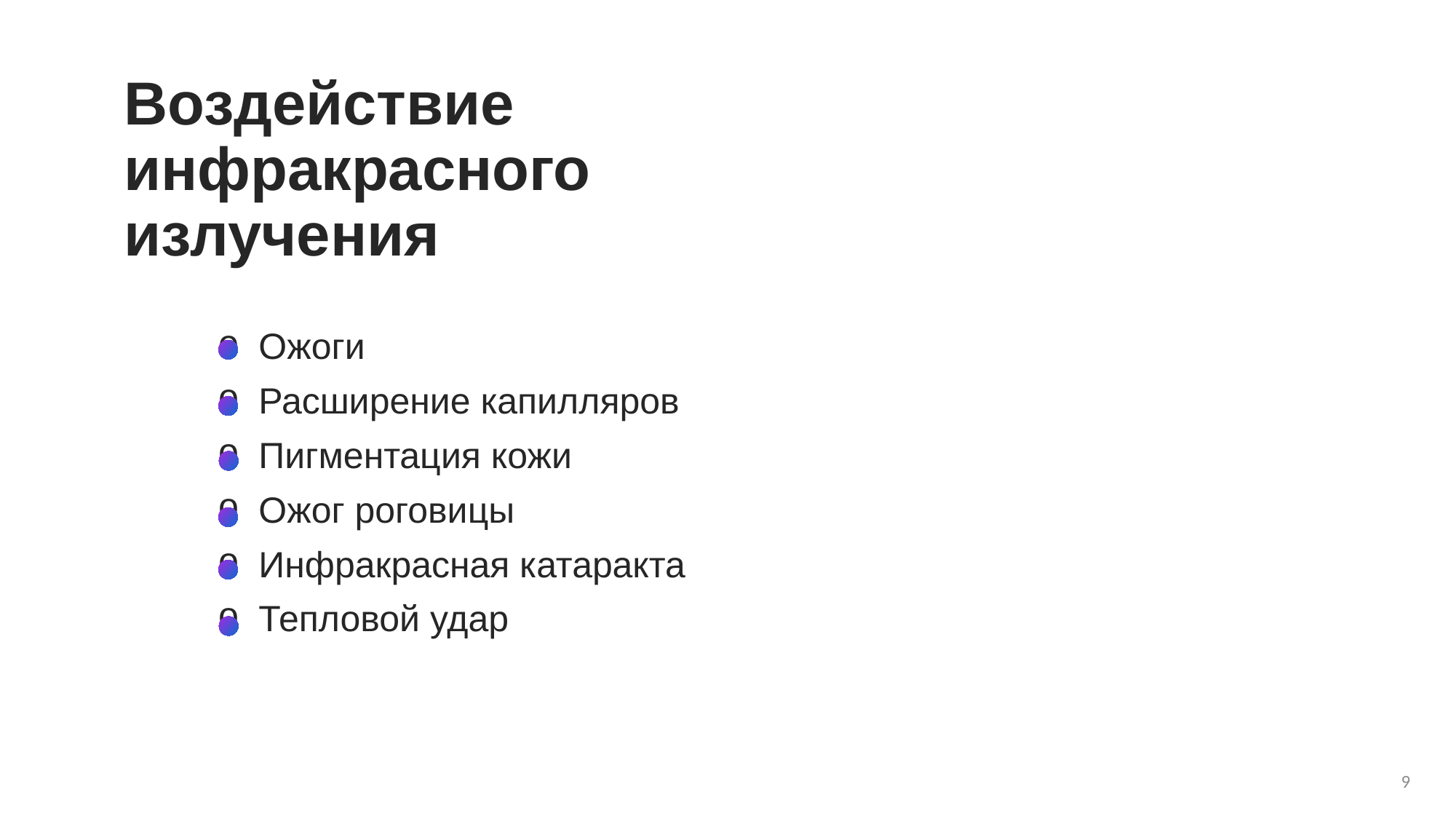

# Воздействие инфракрасного излучения
Ожоги
Расширение капилляров
Пигментация кожи
Ожог роговицы
Инфракрасная катаракта
Тепловой удар

9